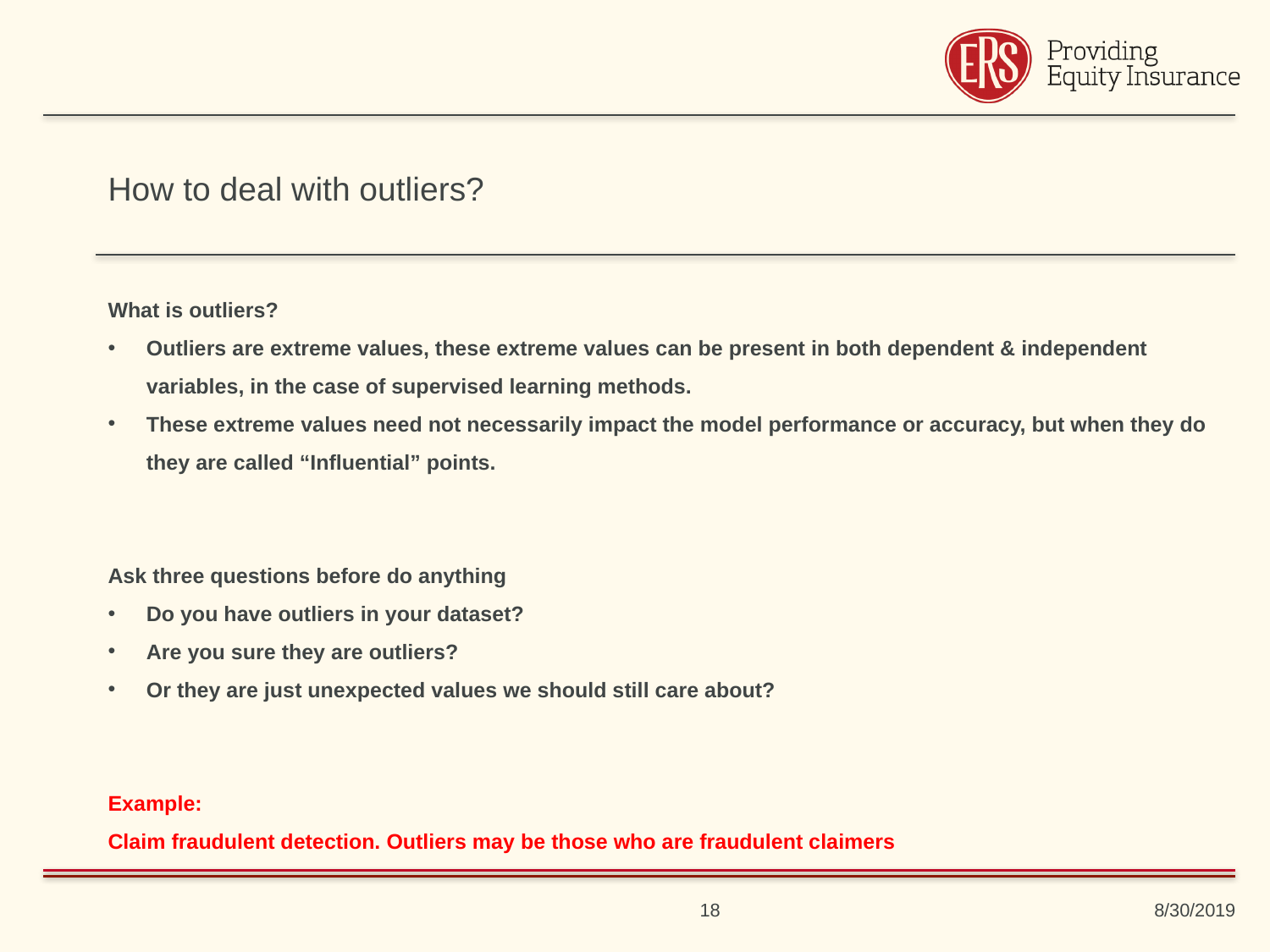

# How to deal with outliers?
What is outliers?
Outliers are extreme values, these extreme values can be present in both dependent & independent variables, in the case of supervised learning methods.
These extreme values need not necessarily impact the model performance or accuracy, but when they do they are called “Influential” points.

Ask three questions before do anything
Do you have outliers in your dataset?
Are you sure they are outliers?
Or they are just unexpected values we should still care about?

Example:
Claim fraudulent detection. Outliers may be those who are fraudulent claimers
18
8/30/2019